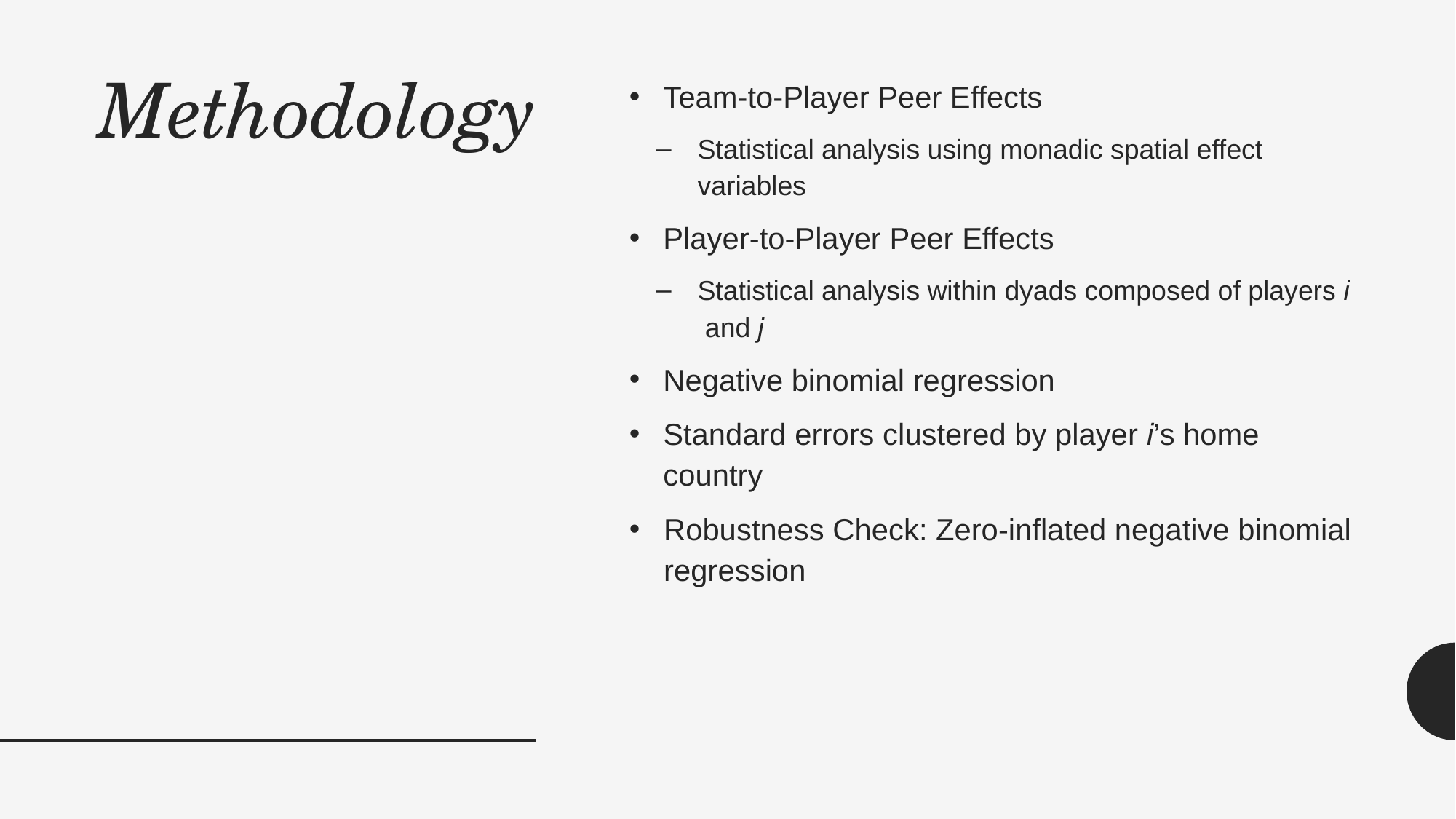

# Methodology
Team-to-Player Peer Effects
Statistical analysis using monadic spatial effect variables
Player-to-Player Peer Effects
Statistical analysis within dyads composed of players i  and j
Negative binomial regression
Standard errors clustered by player i’s home country
Robustness Check: Zero-inflated negative binomial regression